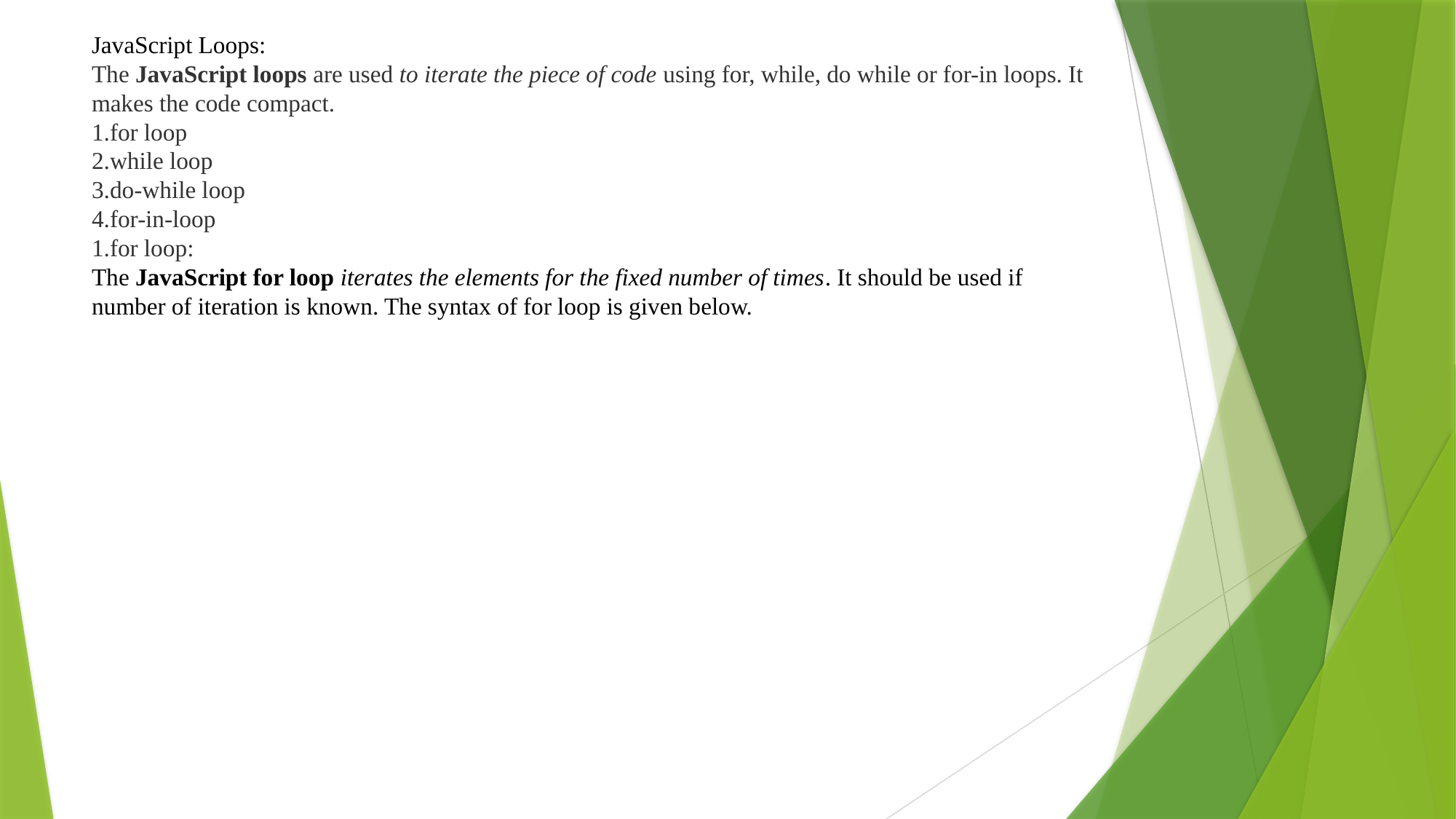

# JavaScript Loops: The JavaScript loops are used to iterate the piece of code using for, while, do while or for-in loops. It makes the code compact. 1.for loop 2.while loop 3.do-while loop 4.for-in-loop 1.for loop: The JavaScript for loop iterates the elements for the fixed number of times. It should be used if number of iteration is known. The syntax of for loop is given below.